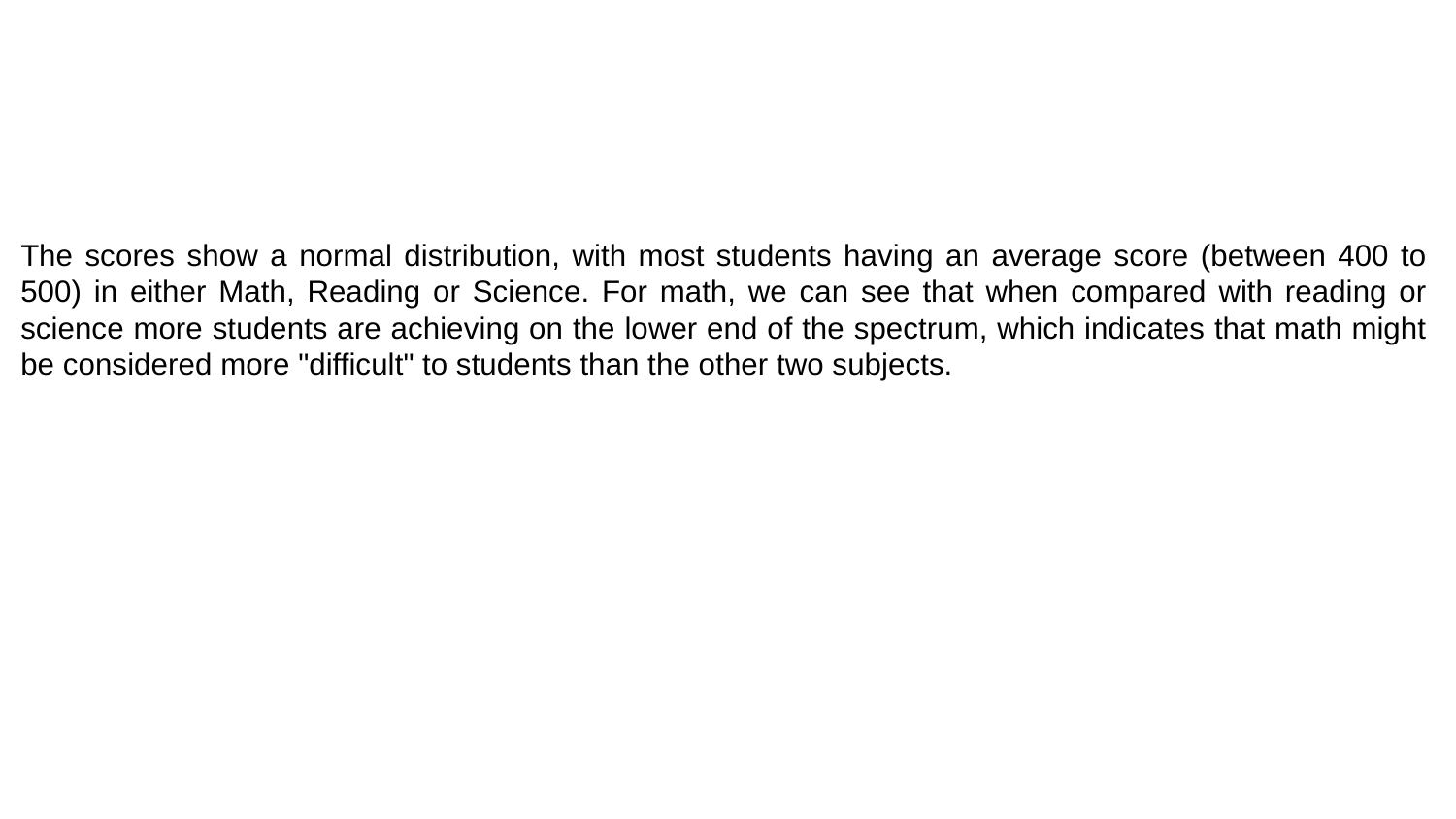

The scores show a normal distribution, with most students having an average score (between 400 to 500) in either Math, Reading or Science. For math, we can see that when compared with reading or science more students are achieving on the lower end of the spectrum, which indicates that math might be considered more "difficult" to students than the other two subjects.